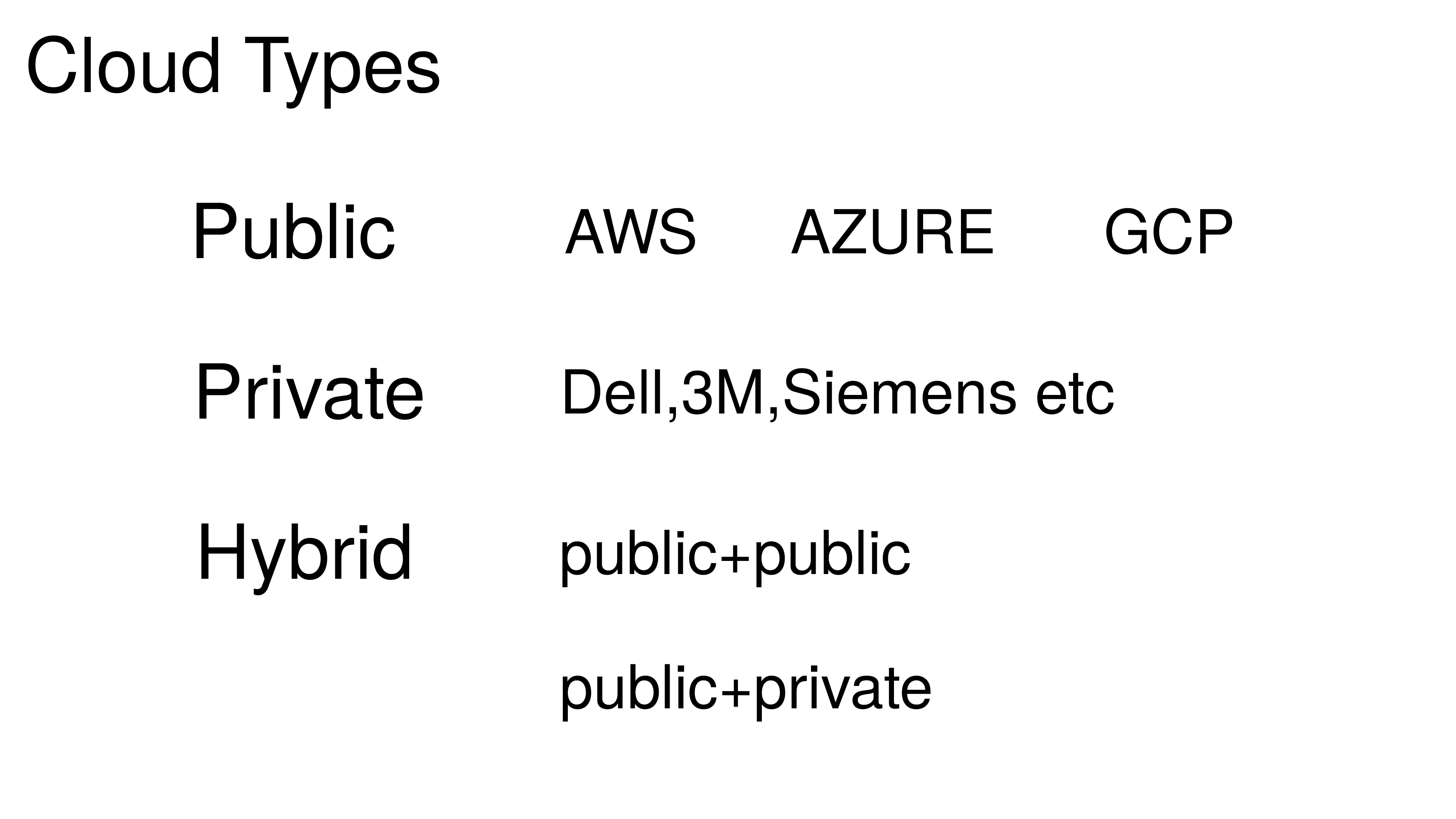

Cloud Types
Public
AWS
AZURE
GCP
Private
Dell,3M,Siemens etc
Hybrid
public+public
public+private